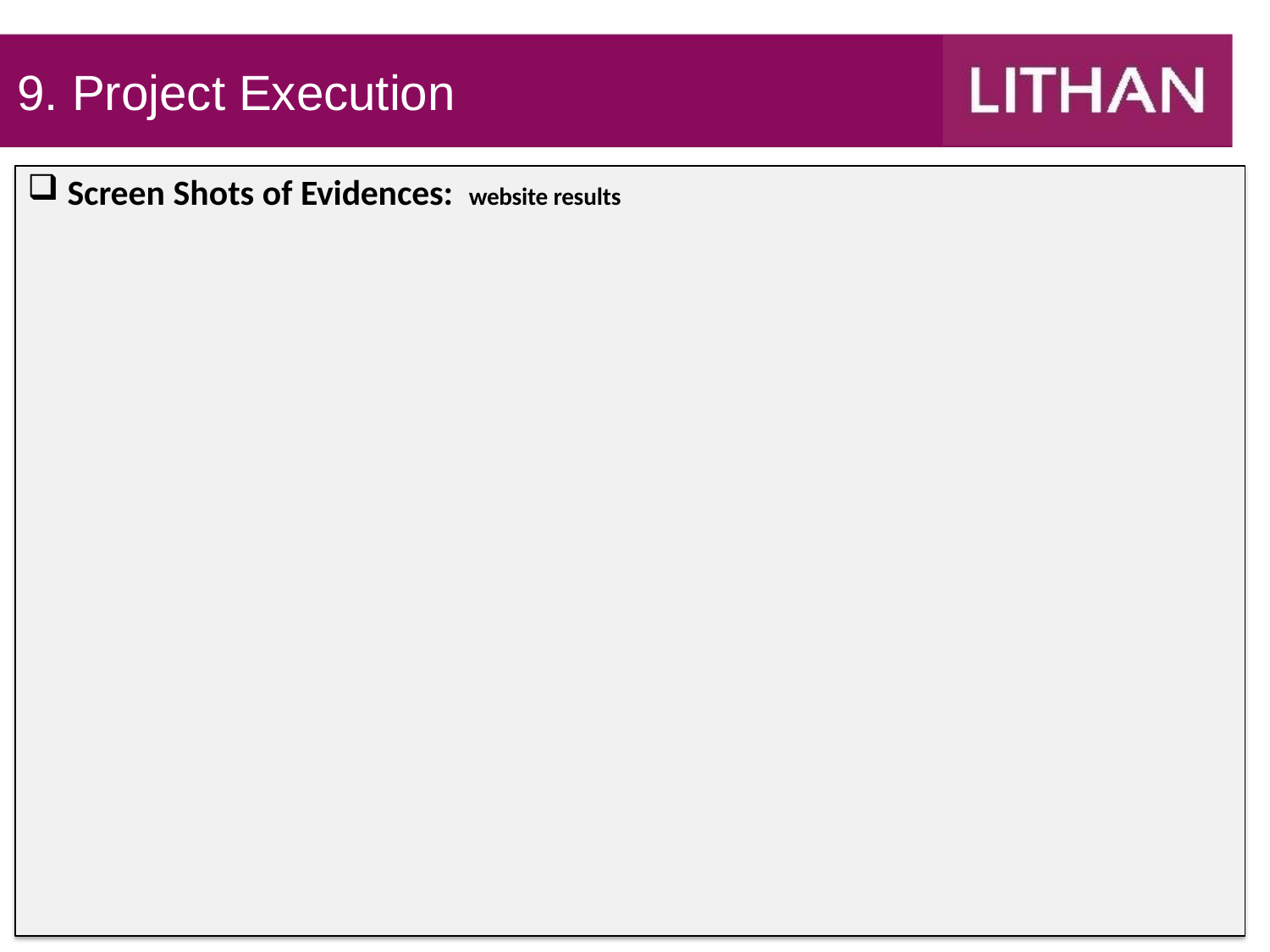

# 9. Project Execution
Screen Shots of Evidences:  website results